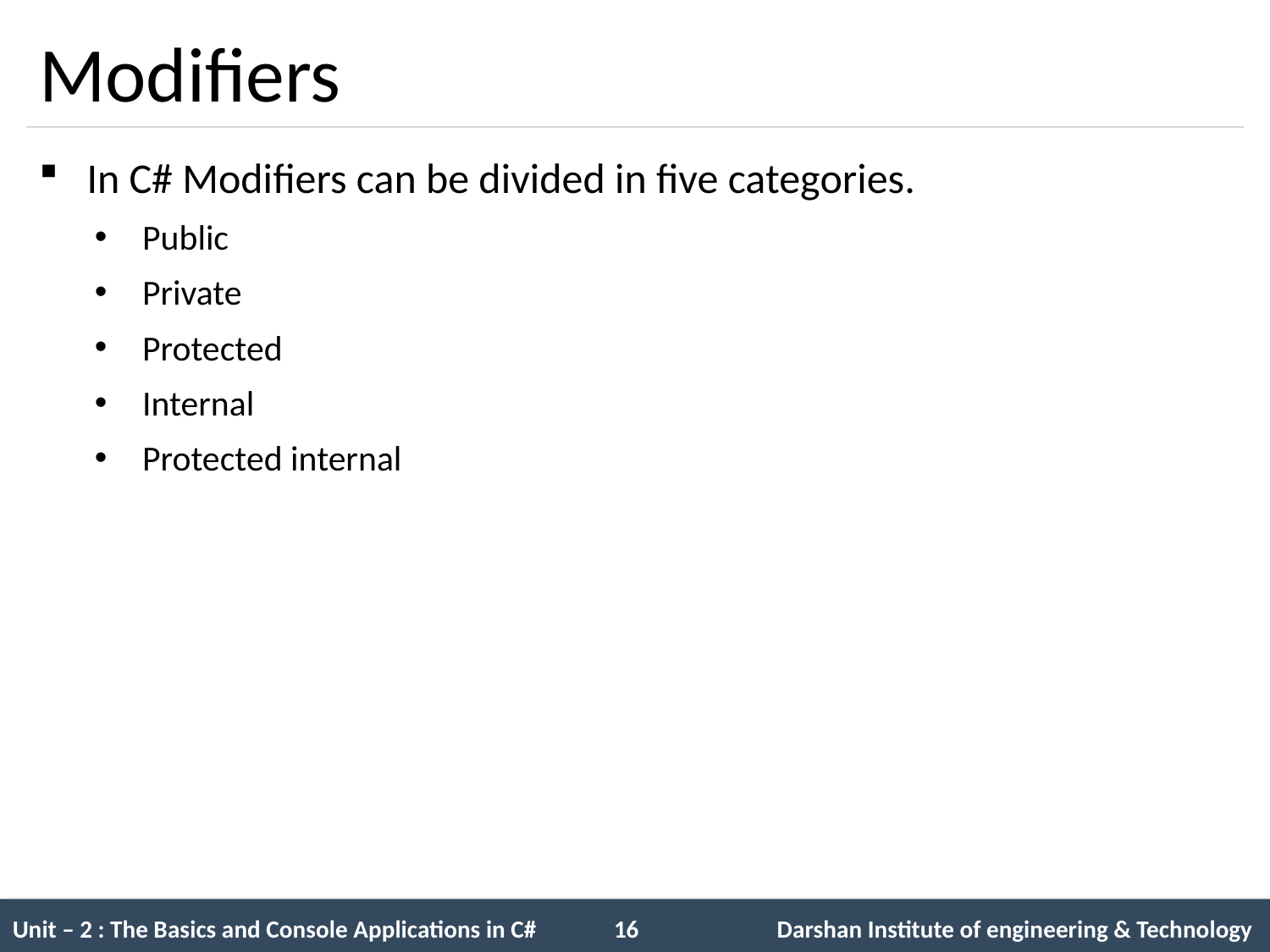

# Modifiers
In C# Modifiers can be divided in five categories.
Public
Private
Protected
Internal
Protected internal